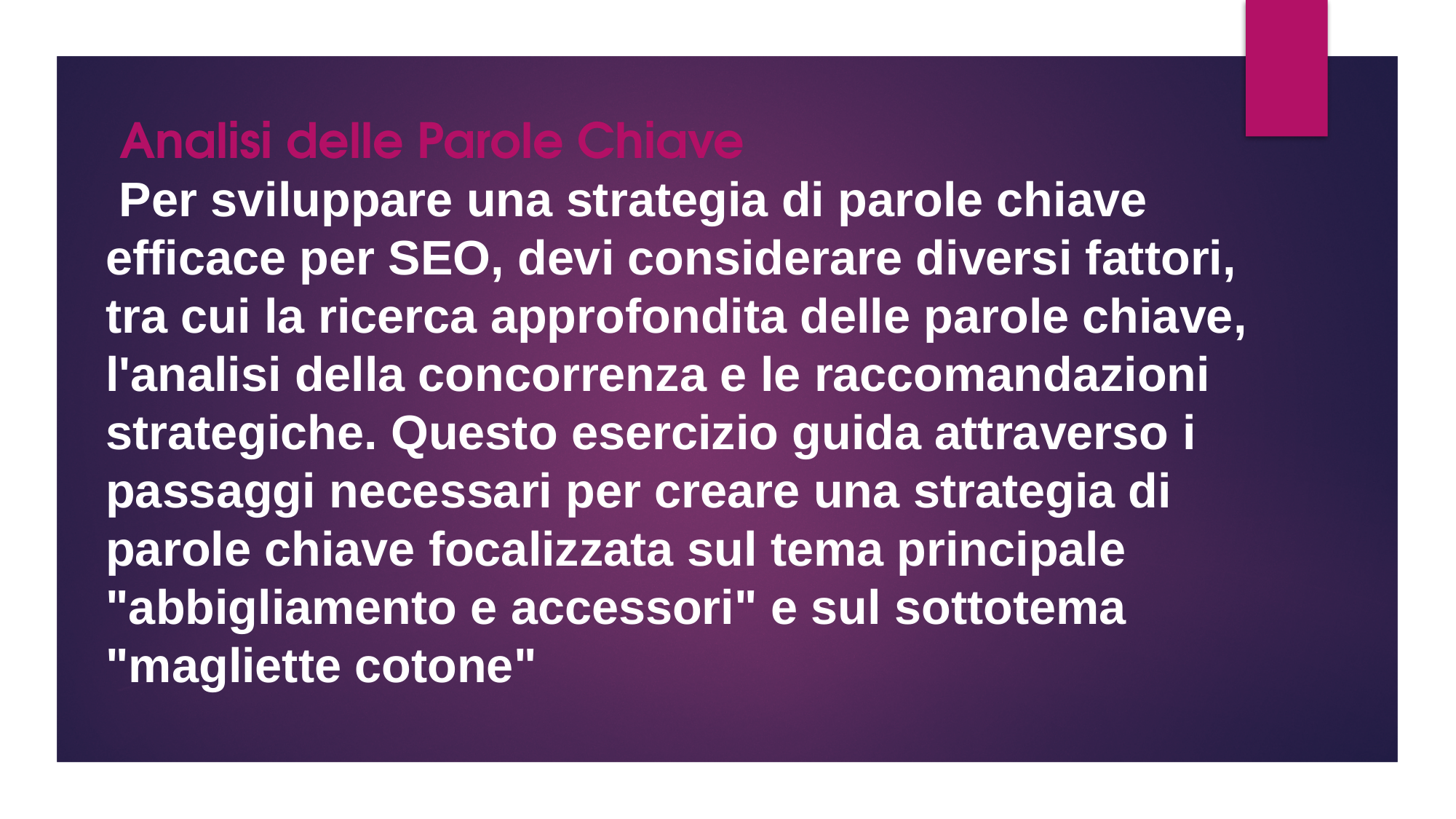

# Analisi delle Parole Chiave Per sviluppare una strategia di parole chiave efficace per SEO, devi considerare diversi fattori, tra cui la ricerca approfondita delle parole chiave, l'analisi della concorrenza e le raccomandazioni strategiche. Questo esercizio guida attraverso i passaggi necessari per creare una strategia di parole chiave focalizzata sul tema principale "abbigliamento e accessori" e sul sottotema "magliette cotone"